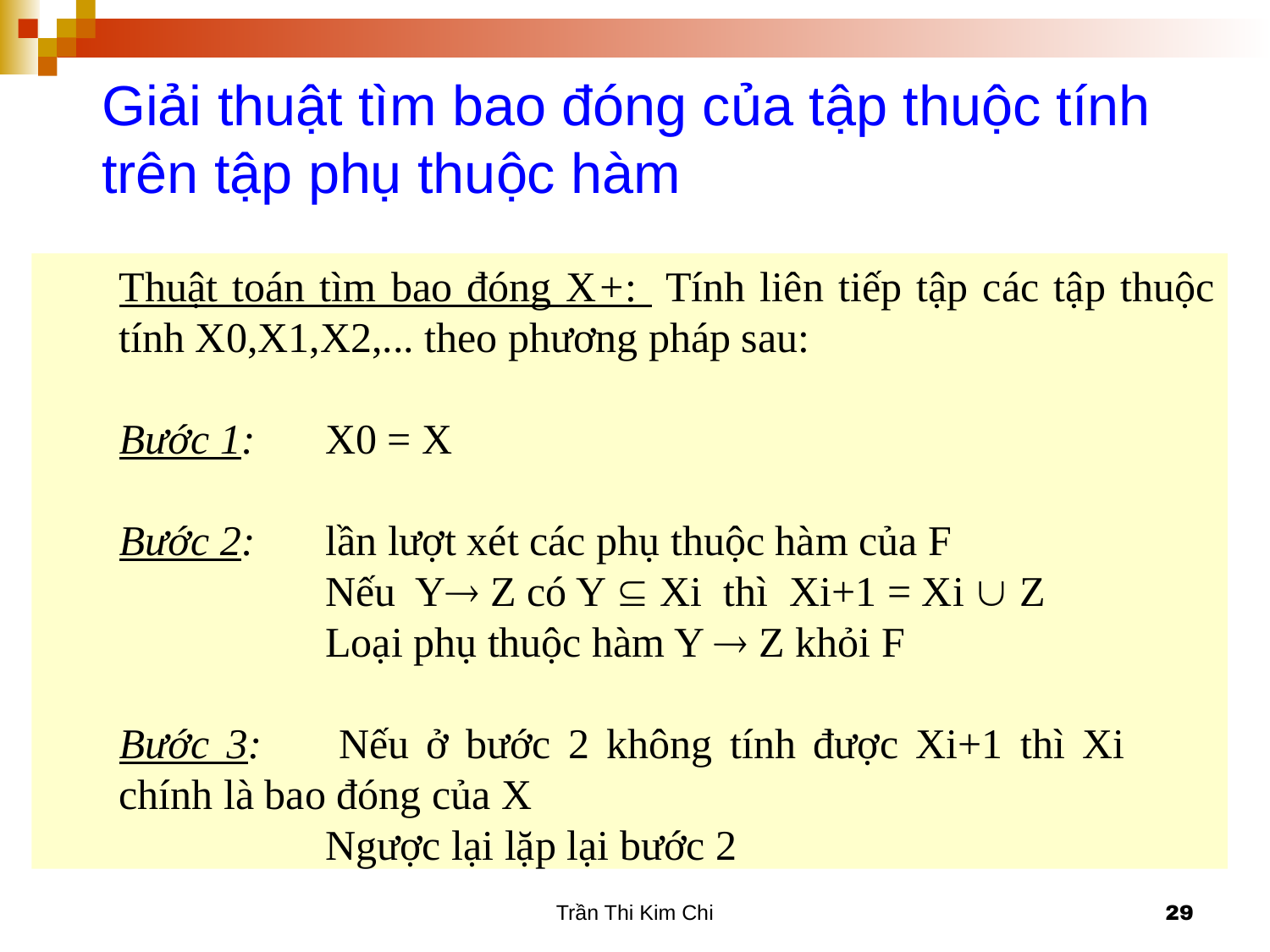

Giải thuật tìm bao đóng của tập thuộc tính trên tập phụ thuộc hàm
Thuật toán tìm bao đóng X+:  Tính liên tiếp tập các tập thuộc tính X0,X1,X2,... theo phương pháp sau:

Bước 1:	X0 = X

Bước 2:	lần lượt xét các phụ thuộc hàm của F
	Nếu  Y→ Z có Y ⊆ Xi  thì  Xi+1 = Xi ∪ Z
	Loại phụ thuộc hàm Y → Z khỏi F

Bước 3: 	Nếu ở bước 2 không tính được Xi+1 thì Xi 	chính là bao đóng của X
	Ngược lại lặp lại bước 2
Trần Thi Kim Chi
29